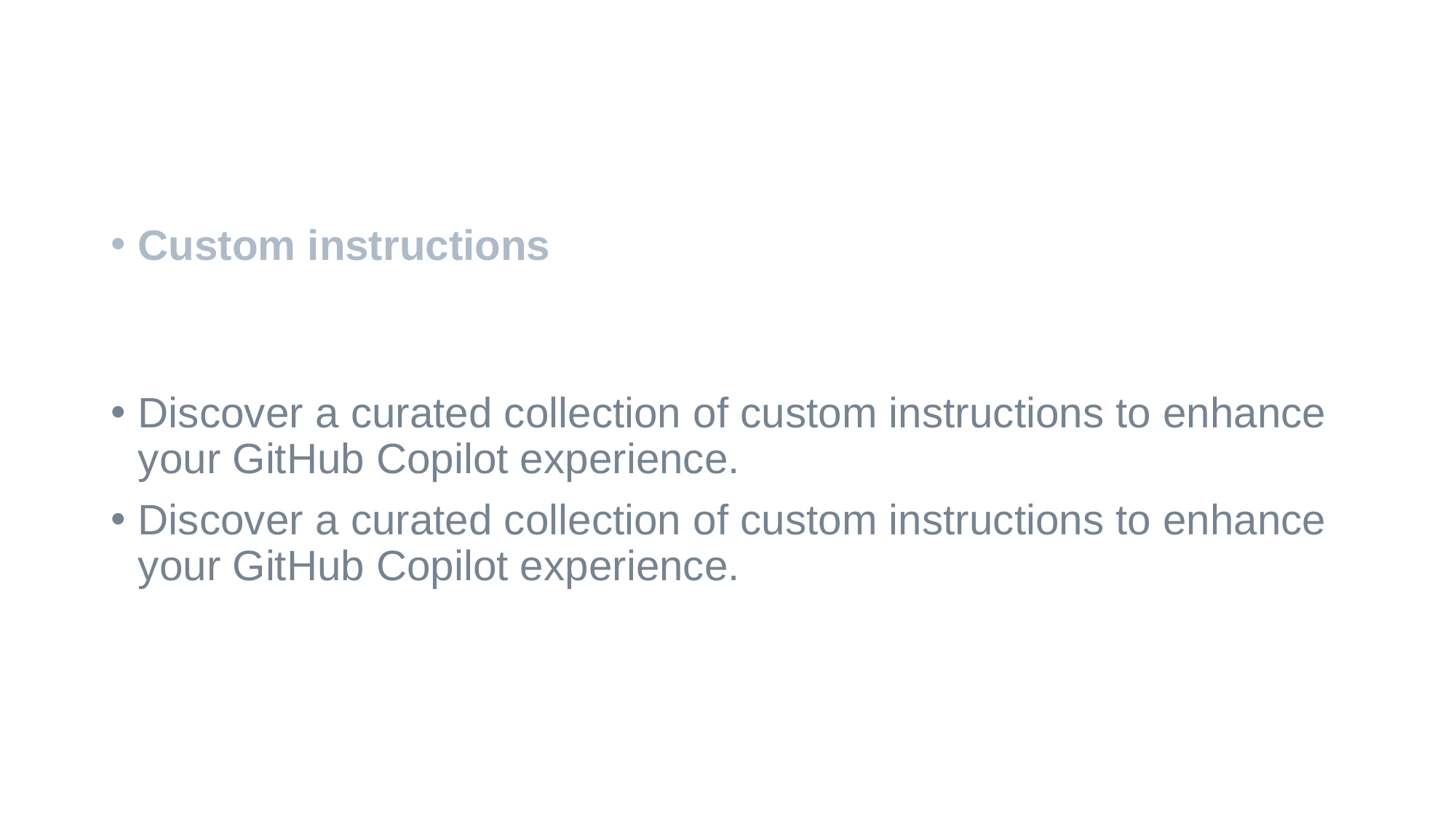

#
Custom instructions

Discover a curated collection of custom instructions to enhance your GitHub Copilot experience.
Discover a curated collection of custom instructions to enhance your GitHub Copilot experience.